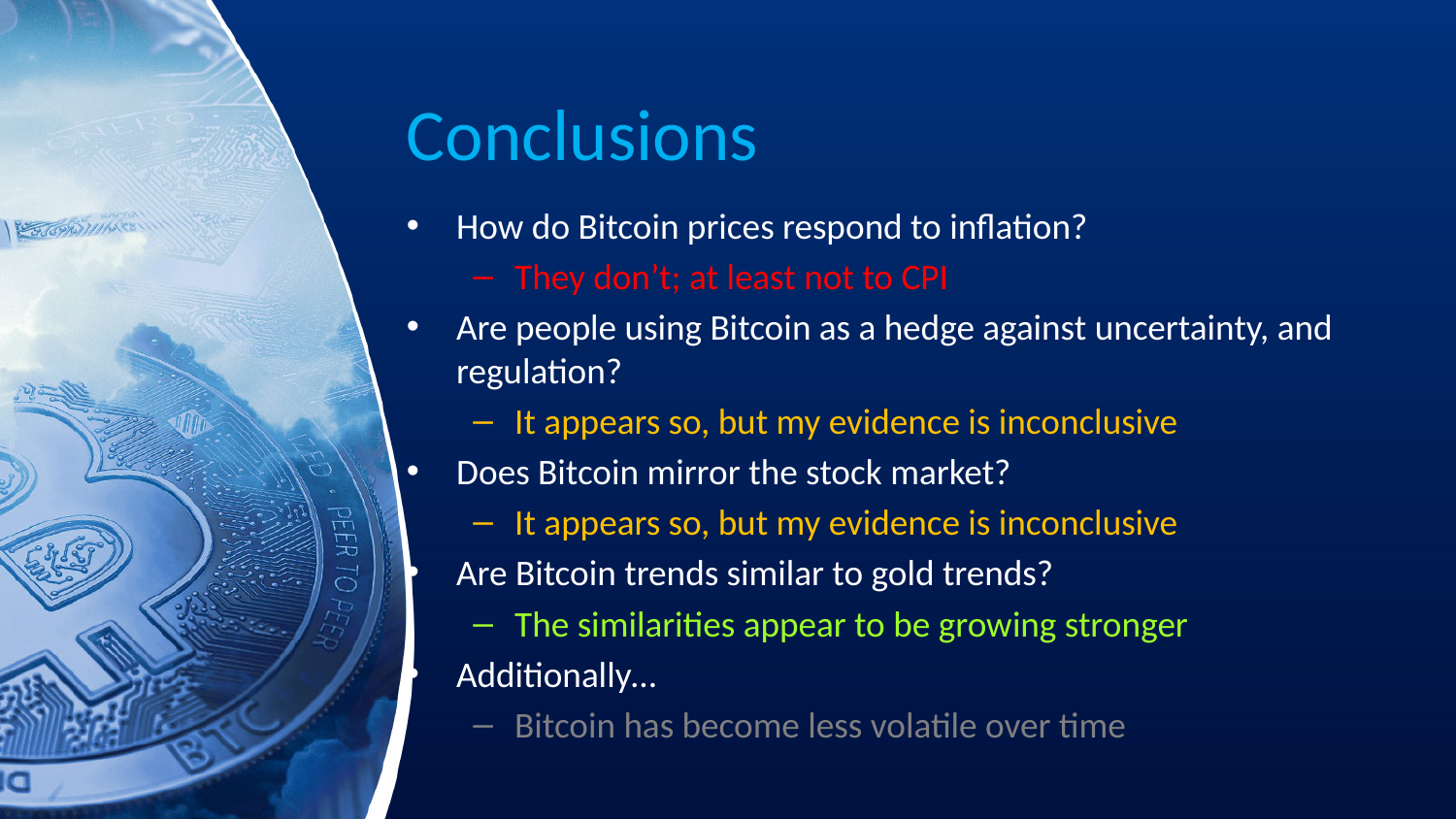

# Conclusions
How do Bitcoin prices respond to inflation?
They don’t; at least not to CPI
Are people using Bitcoin as a hedge against uncertainty, and regulation?
It appears so, but my evidence is inconclusive
Does Bitcoin mirror the stock market?
It appears so, but my evidence is inconclusive
Are Bitcoin trends similar to gold trends?
The similarities appear to be growing stronger
Additionally…
Bitcoin has become less volatile over time